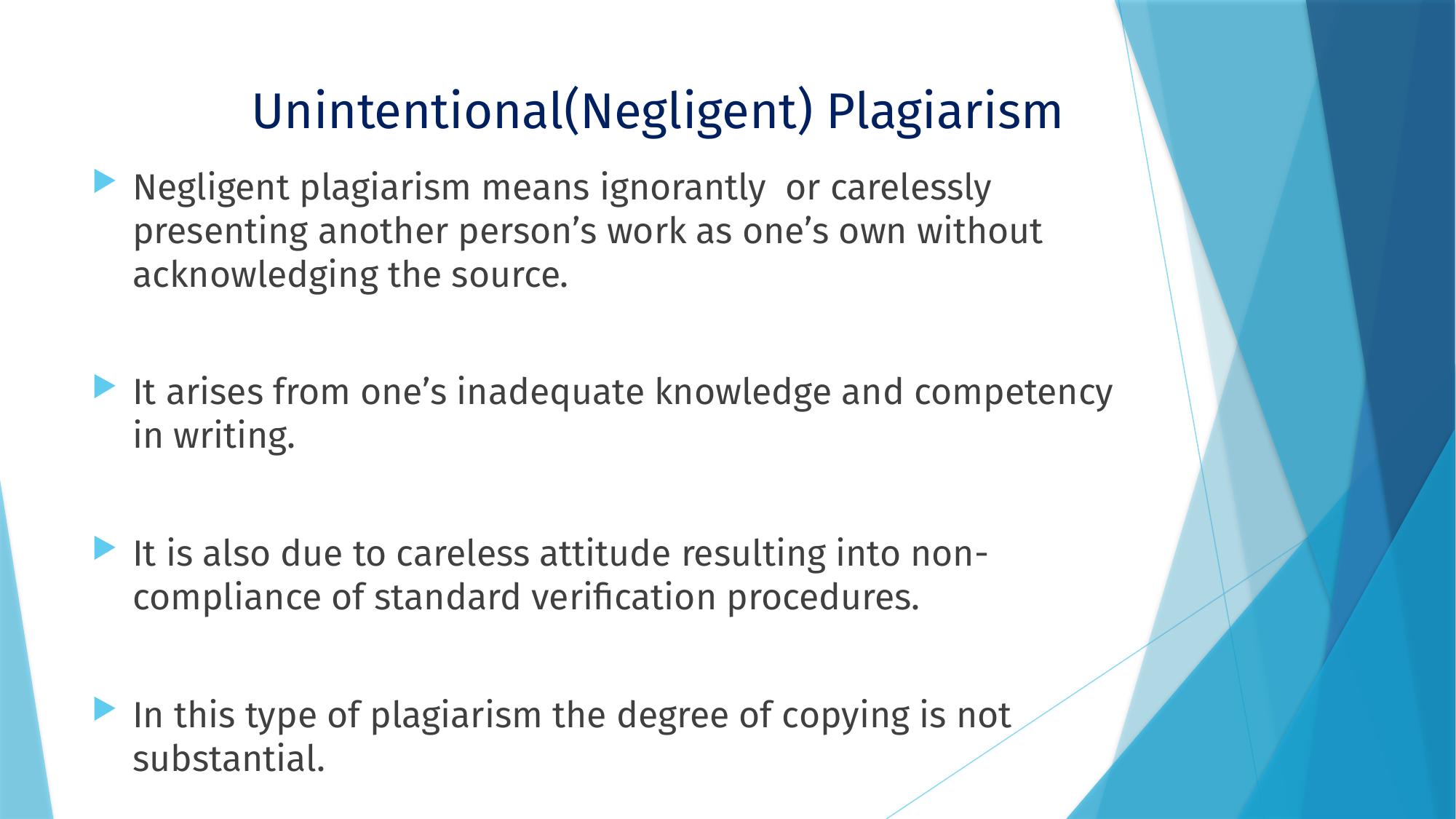

# Unintentional(Negligent) Plagiarism
Negligent plagiarism means ignorantly  or carelessly presenting another person’s work as one’s own without acknowledging the source.

It arises from one’s inadequate knowledge and competency in writing.

It is also due to careless attitude resulting into non-compliance of standard verification procedures.

In this type of plagiarism the degree of copying is not substantial.